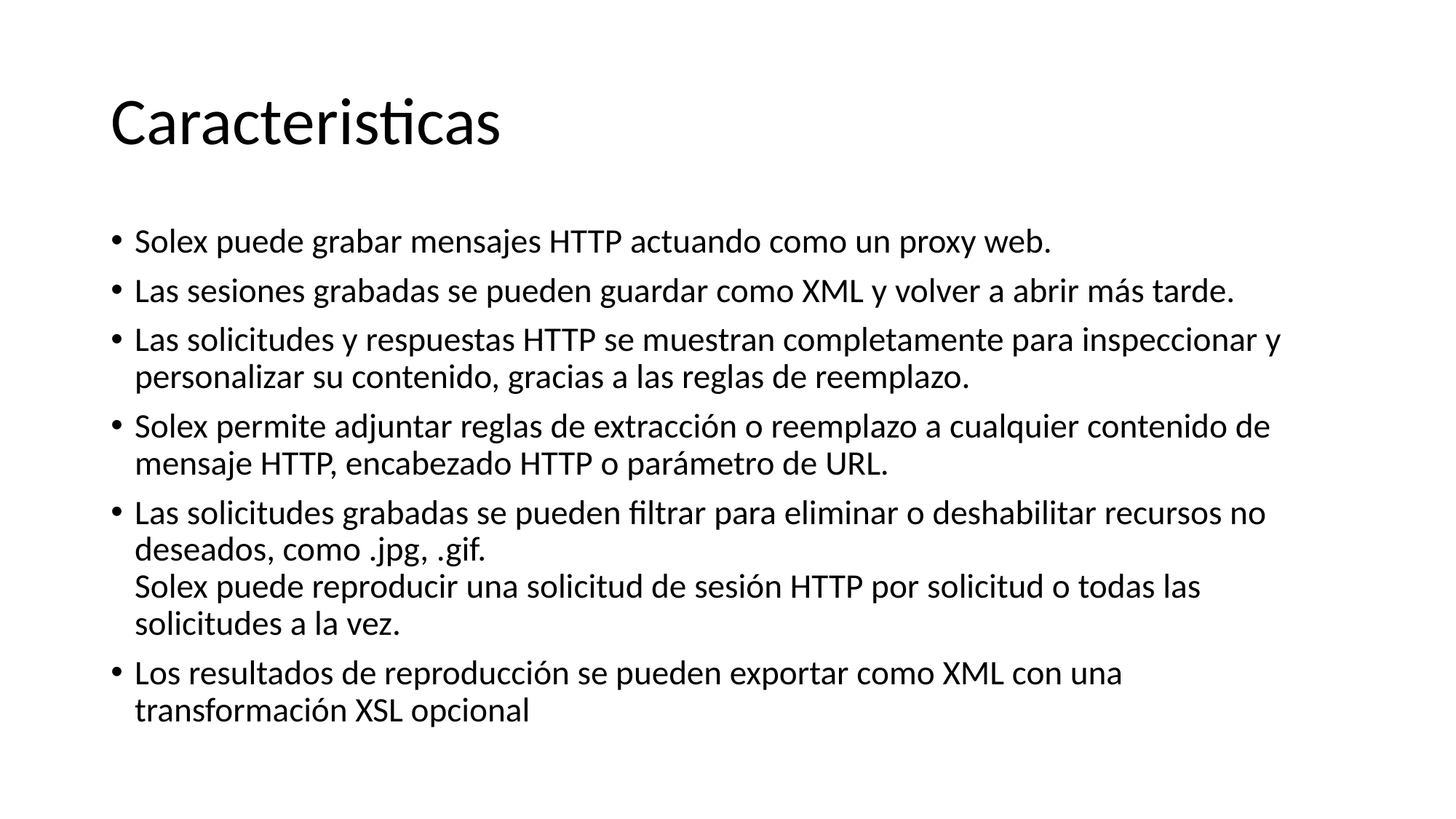

# Caracteristicas
Solex puede grabar mensajes HTTP actuando como un proxy web.
Las sesiones grabadas se pueden guardar como XML y volver a abrir más tarde.
Las solicitudes y respuestas HTTP se muestran completamente para inspeccionar y personalizar su contenido, gracias a las reglas de reemplazo.
Solex permite adjuntar reglas de extracción o reemplazo a cualquier contenido de mensaje HTTP, encabezado HTTP o parámetro de URL.
Las solicitudes grabadas se pueden filtrar para eliminar o deshabilitar recursos no deseados, como .jpg, .gif.
Solex puede reproducir una solicitud de sesión HTTP por solicitud o todas las solicitudes a la vez.
Los resultados de reproducción se pueden exportar como XML con una transformación XSL opcional